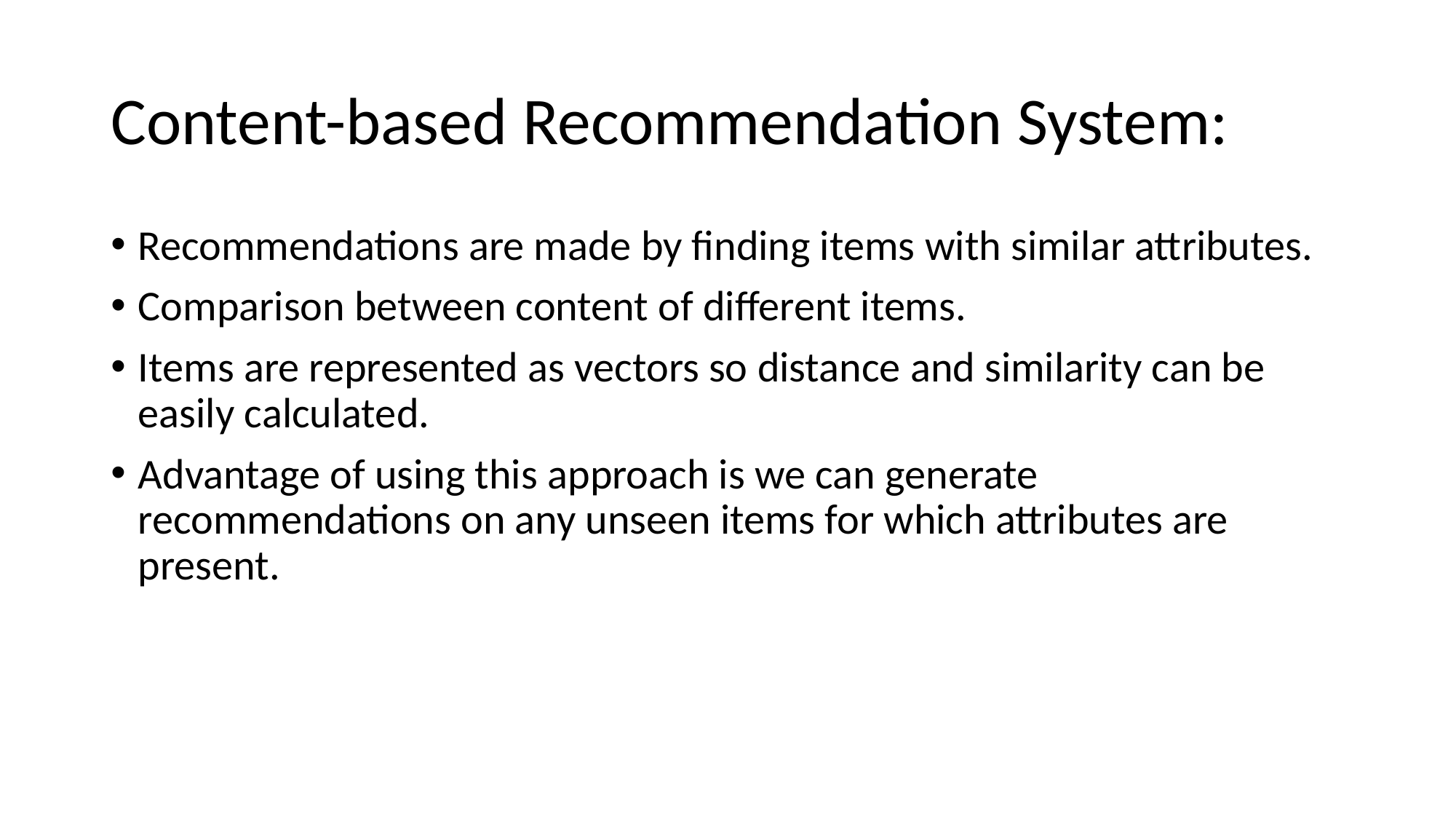

# Content-based Recommendation System:
Recommendations are made by finding items with similar attributes.
Comparison between content of different items.
Items are represented as vectors so distance and similarity can be easily calculated.
Advantage of using this approach is we can generate recommendations on any unseen items for which attributes are present.